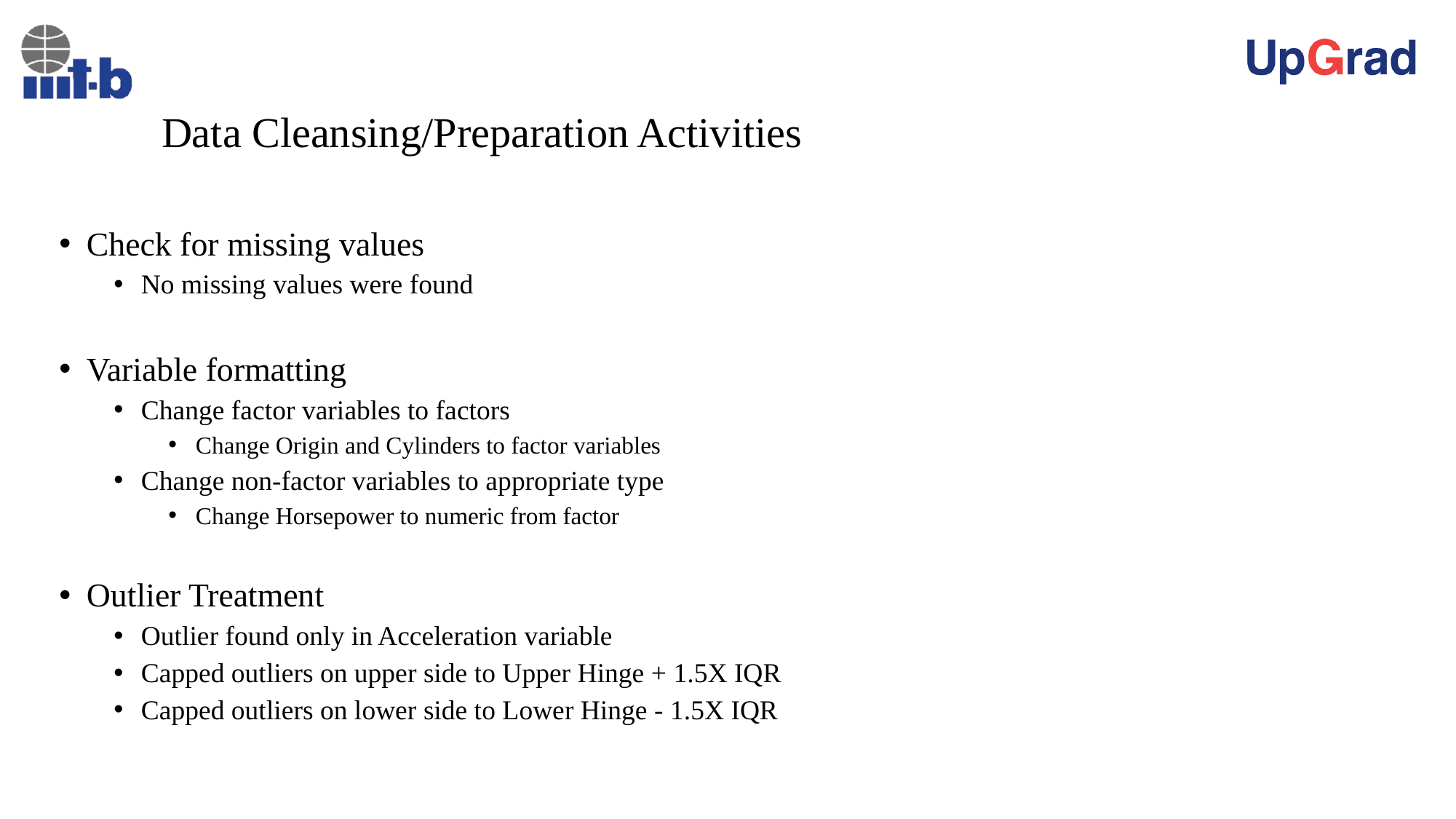

# Data Cleansing/Preparation Activities
Check for missing values
No missing values were found

Variable formatting
Change factor variables to factors
Change Origin and Cylinders to factor variables
Change non-factor variables to appropriate type
Change Horsepower to numeric from factor

Outlier Treatment
Outlier found only in Acceleration variable
Capped outliers on upper side to Upper Hinge + 1.5X IQR
Capped outliers on lower side to Lower Hinge - 1.5X IQR